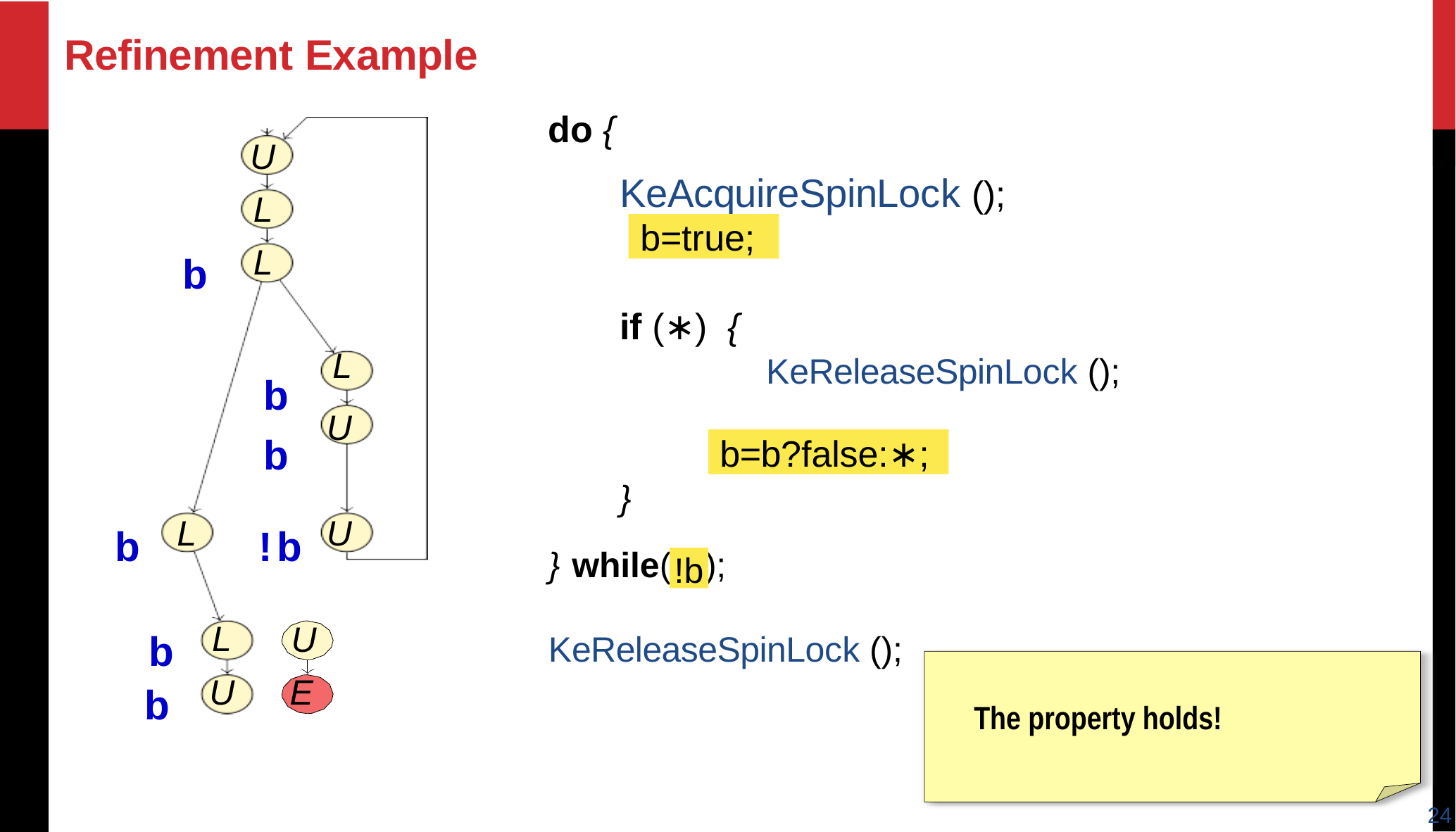

# Refinement Example
do {

KeAcquireSpinLock ();

if (∗)  {
	    KeReleaseSpinLock ();

}

} while(   );

KeReleaseSpinLock ();

b=true;

b=b?false:∗;

!b

U
L
L
b
L
b
U
b
L
U
b
!b
L
U

b

U
E

b

The property holds!

24